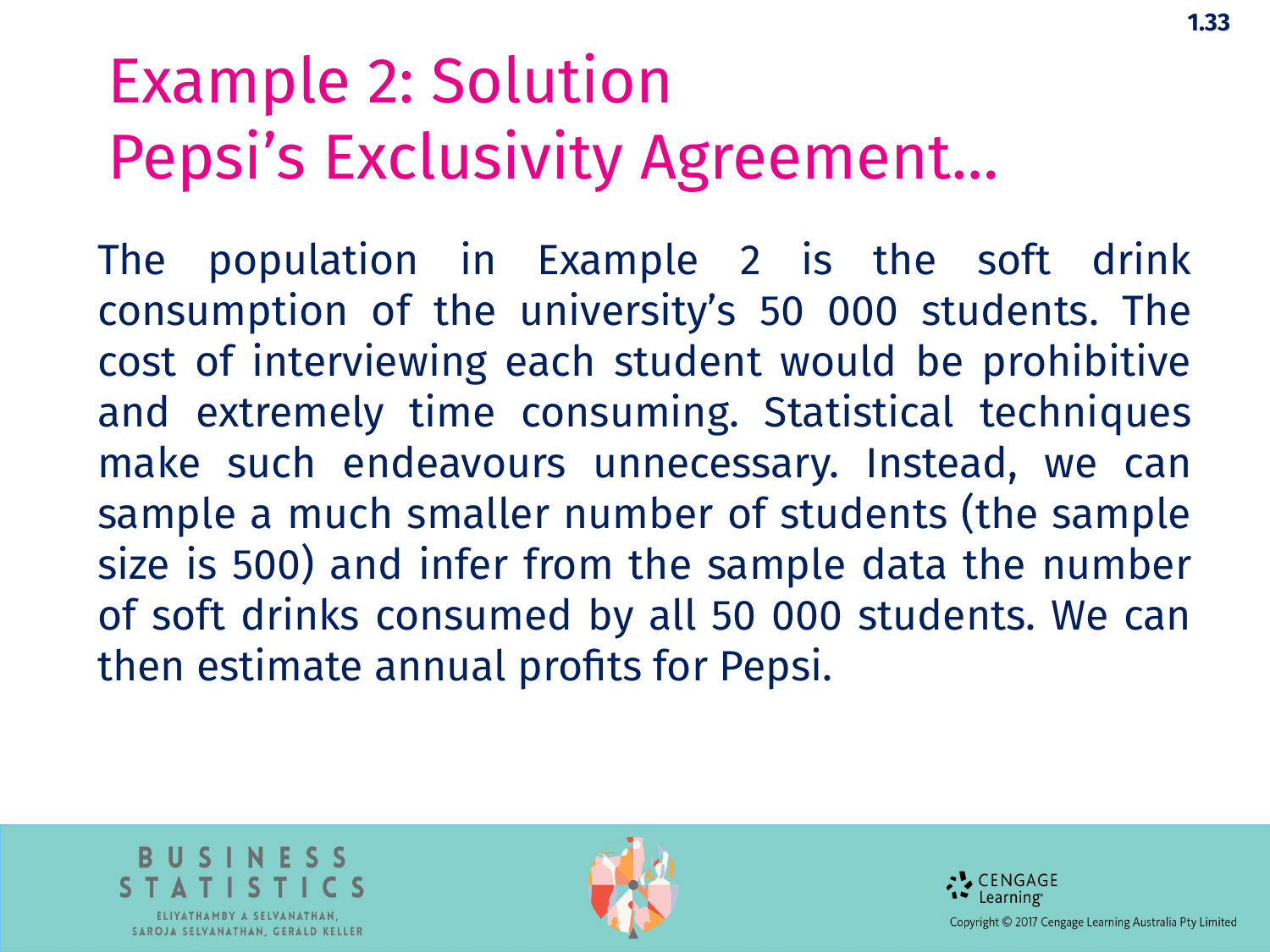

1.33
# Example 2: Solution Pepsi’s Exclusivity Agreement…
The population in Example 2 is the soft drink consumption of the university’s 50 000 students. The cost of interviewing each student would be prohibitive and extremely time consuming. Statistical techniques make such endeavours unnecessary. Instead, we can sample a much smaller number of students (the sample size is 500) and infer from the sample data the number of soft drinks consumed by all 50 000 students. We can then estimate annual profits for Pepsi.